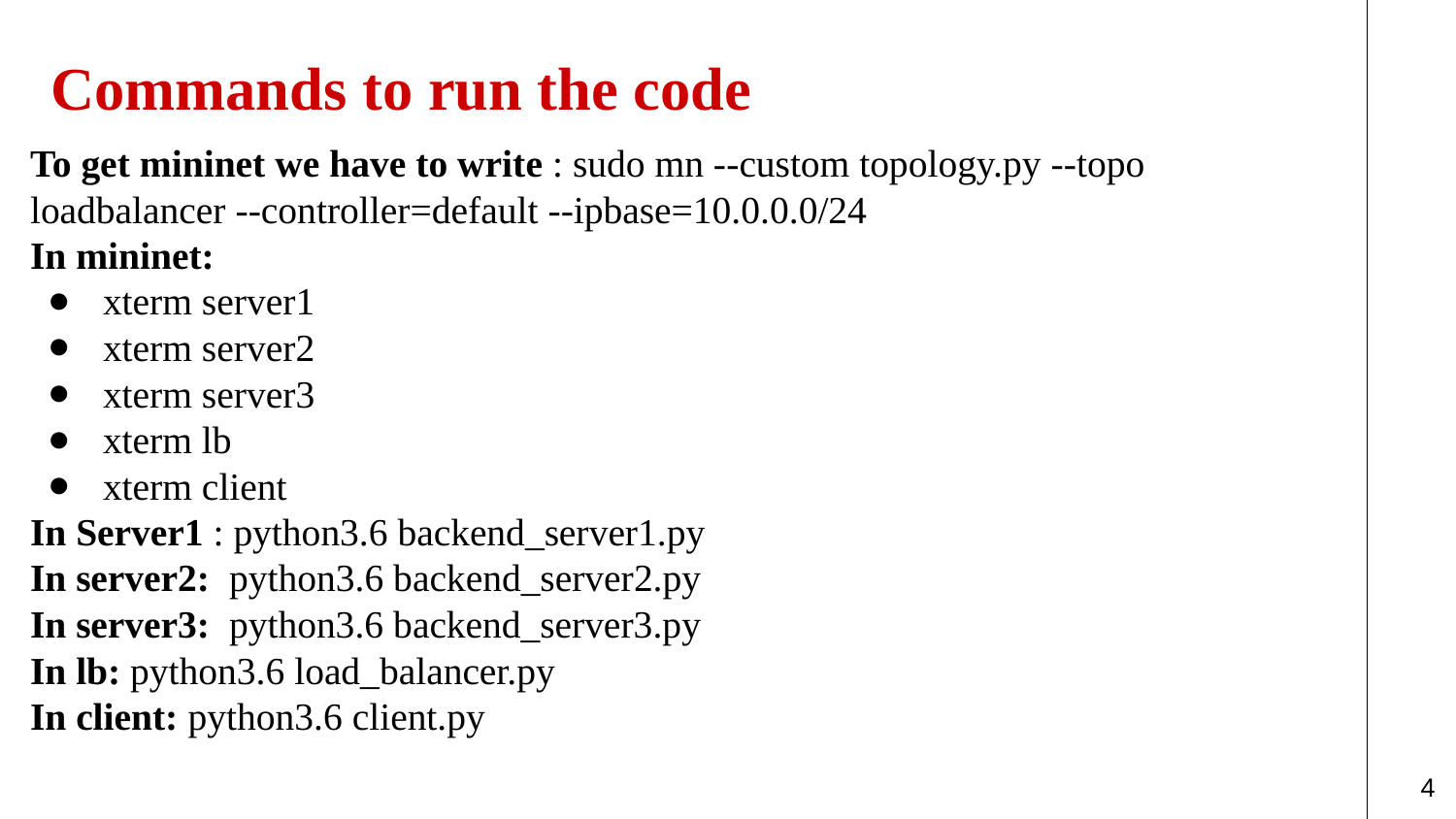

# Commands to run the code
To get mininet we have to write : sudo mn --custom topology.py --topo loadbalancer --controller=default --ipbase=10.0.0.0/24
In mininet:
xterm server1
xterm server2
xterm server3
xterm lb
xterm client
In Server1 : python3.6 backend_server1.py
In server2:  python3.6 backend_server2.py
In server3:  python3.6 backend_server3.py
In lb: python3.6 load_balancer.py
In client: python3.6 client.py

4